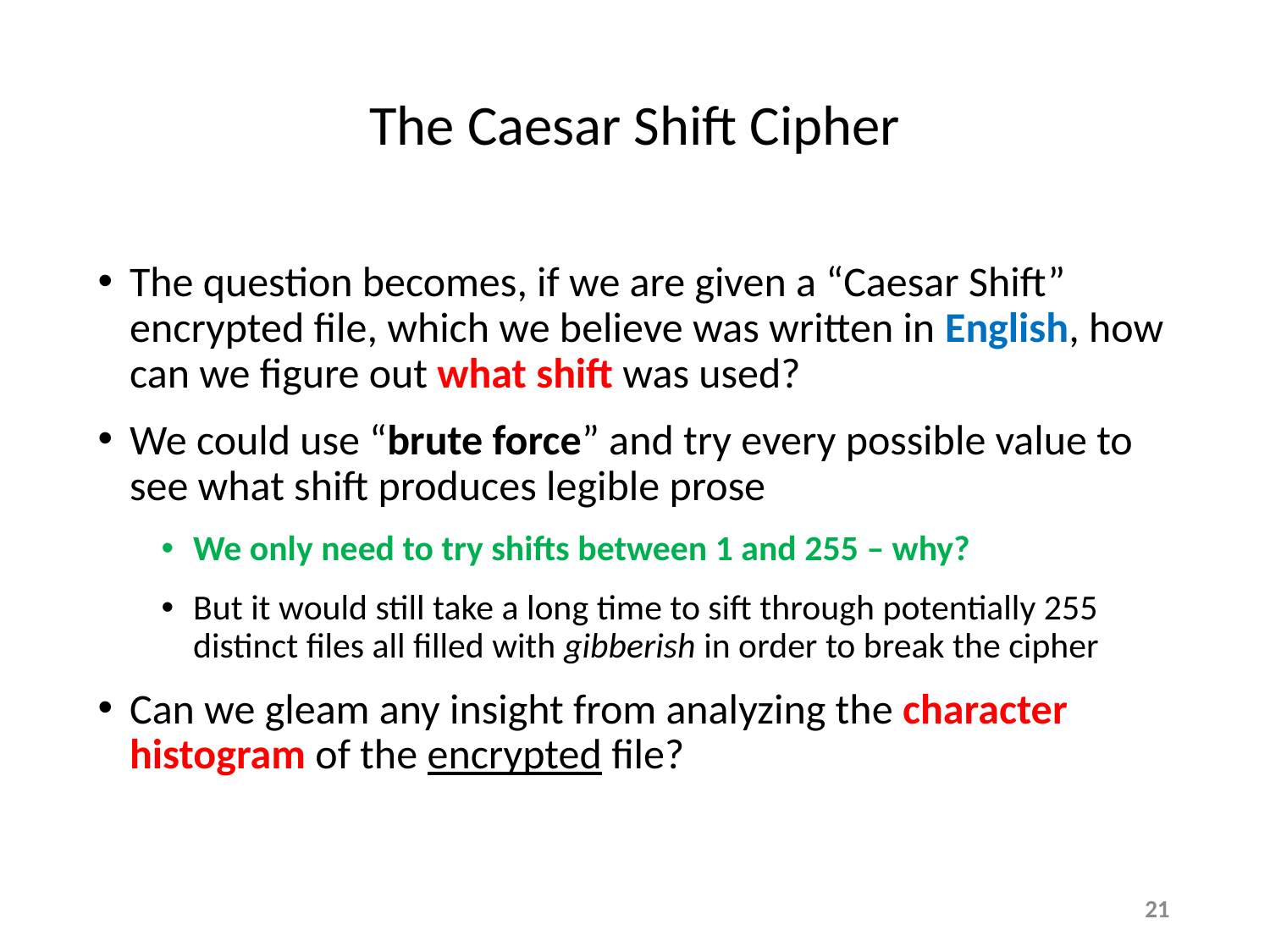

# The Caesar Shift Cipher
The question becomes, if we are given a “Caesar Shift” encrypted file, which we believe was written in English, how can we figure out what shift was used?
We could use “brute force” and try every possible value to see what shift produces legible prose
We only need to try shifts between 1 and 255 – why?
But it would still take a long time to sift through potentially 255 distinct files all filled with gibberish in order to break the cipher
Can we gleam any insight from analyzing the character histogram of the encrypted file?

21